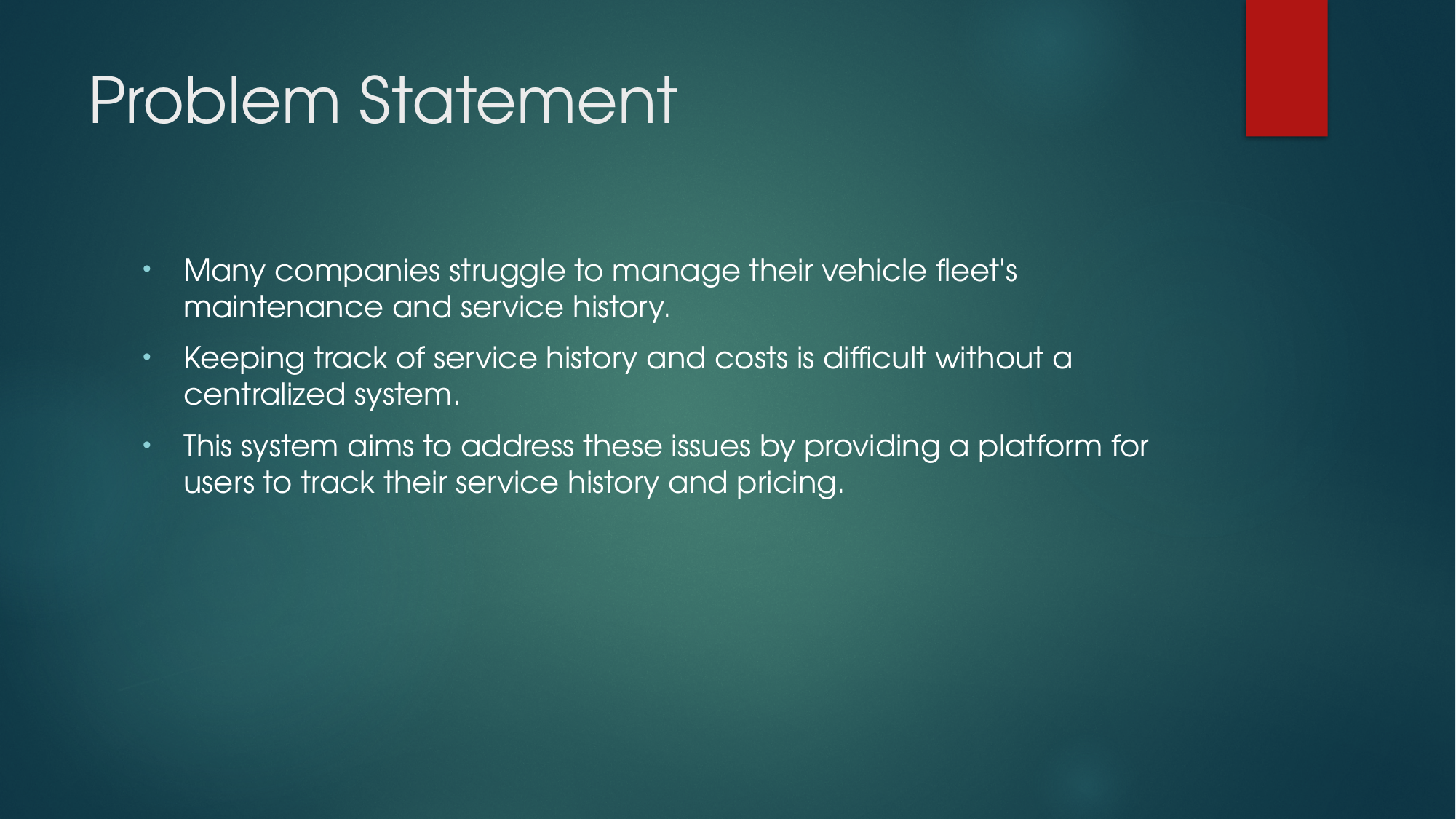

# Problem Statement
Many companies struggle to manage their vehicle fleet's maintenance and service history.
Keeping track of service history and costs is difficult without a centralized system.
This system aims to address these issues by providing a platform for users to track their service history and pricing.